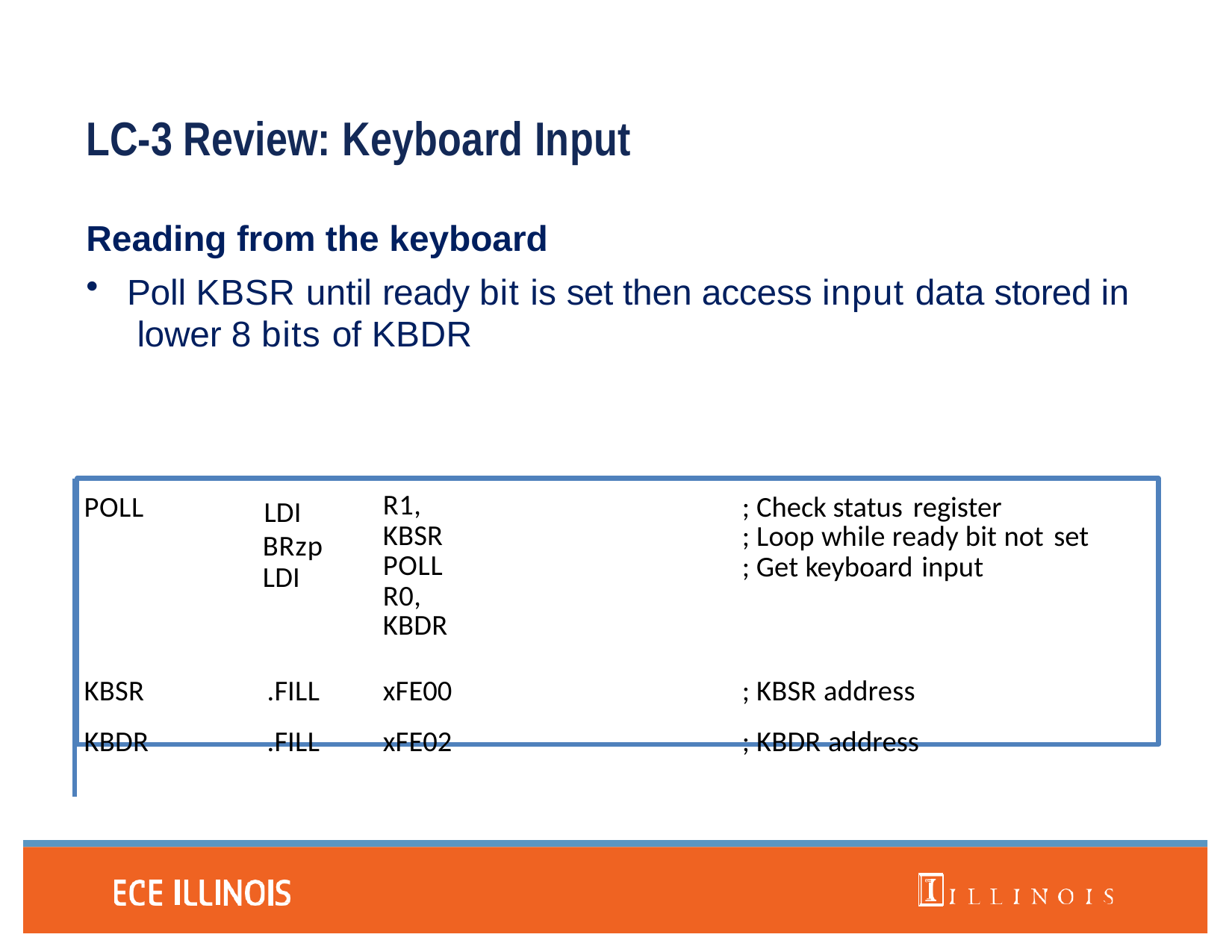

# LC-3 Review: Keyboard Input
Reading from the keyboard
Poll KBSR until ready bit is set then access input data stored in  lower 8 bits of KBDR
| POLL | LDI BRzp LDI | R1, KBSR POLL R0, KBDR | ; Check status register ; Loop while ready bit not set ; Get keyboard input |
| --- | --- | --- | --- |
| KBSR | .FILL | xFE00 | ; KBSR address |
| KBDR | .FILL | xFE02 | ; KBDR address |